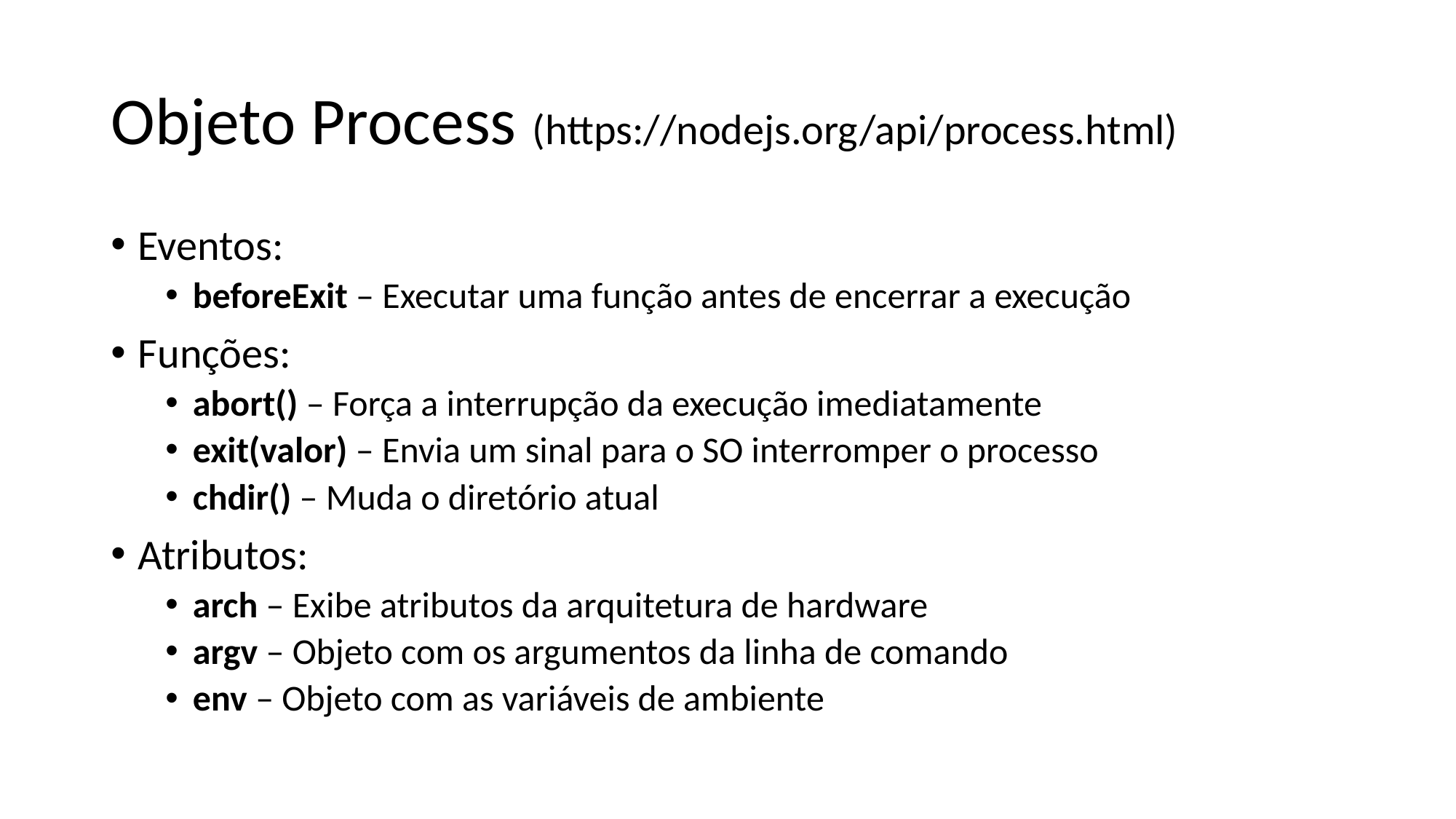

# Objeto Process (https://nodejs.org/api/process.html)
Eventos:
beforeExit – Executar uma função antes de encerrar a execução
Funções:
abort() – Força a interrupção da execução imediatamente
exit(valor) – Envia um sinal para o SO interromper o processo
chdir() – Muda o diretório atual
Atributos:
arch – Exibe atributos da arquitetura de hardware
argv – Objeto com os argumentos da linha de comando
env – Objeto com as variáveis de ambiente